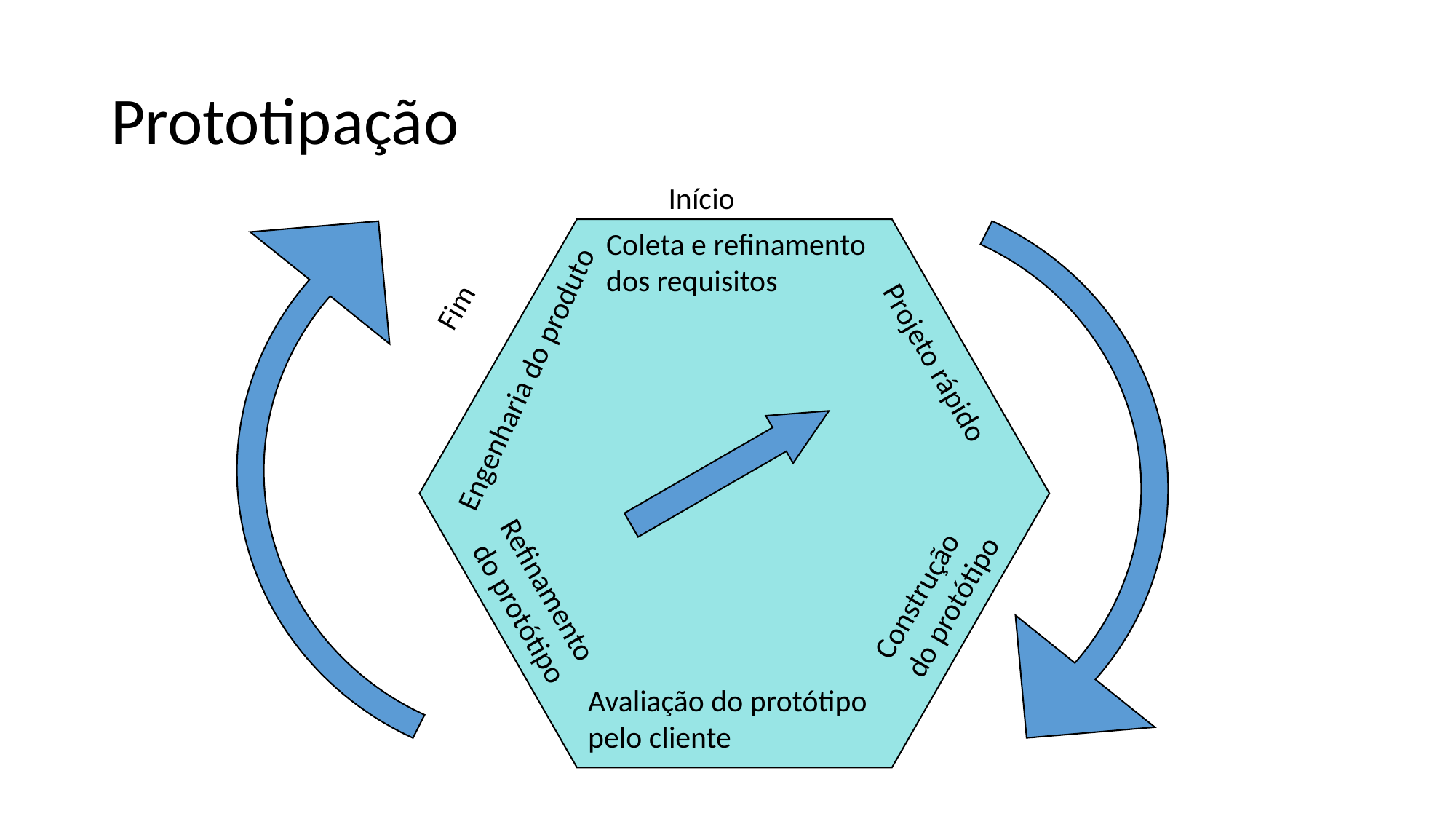

# Prototipação

Início

Coleta e refinamento
dos requisitos

Fim
Projeto rápido
Engenharia do produto

Construção
do protótipo
Refinamento
 do protótipo
Avaliação do protótipo
pelo cliente